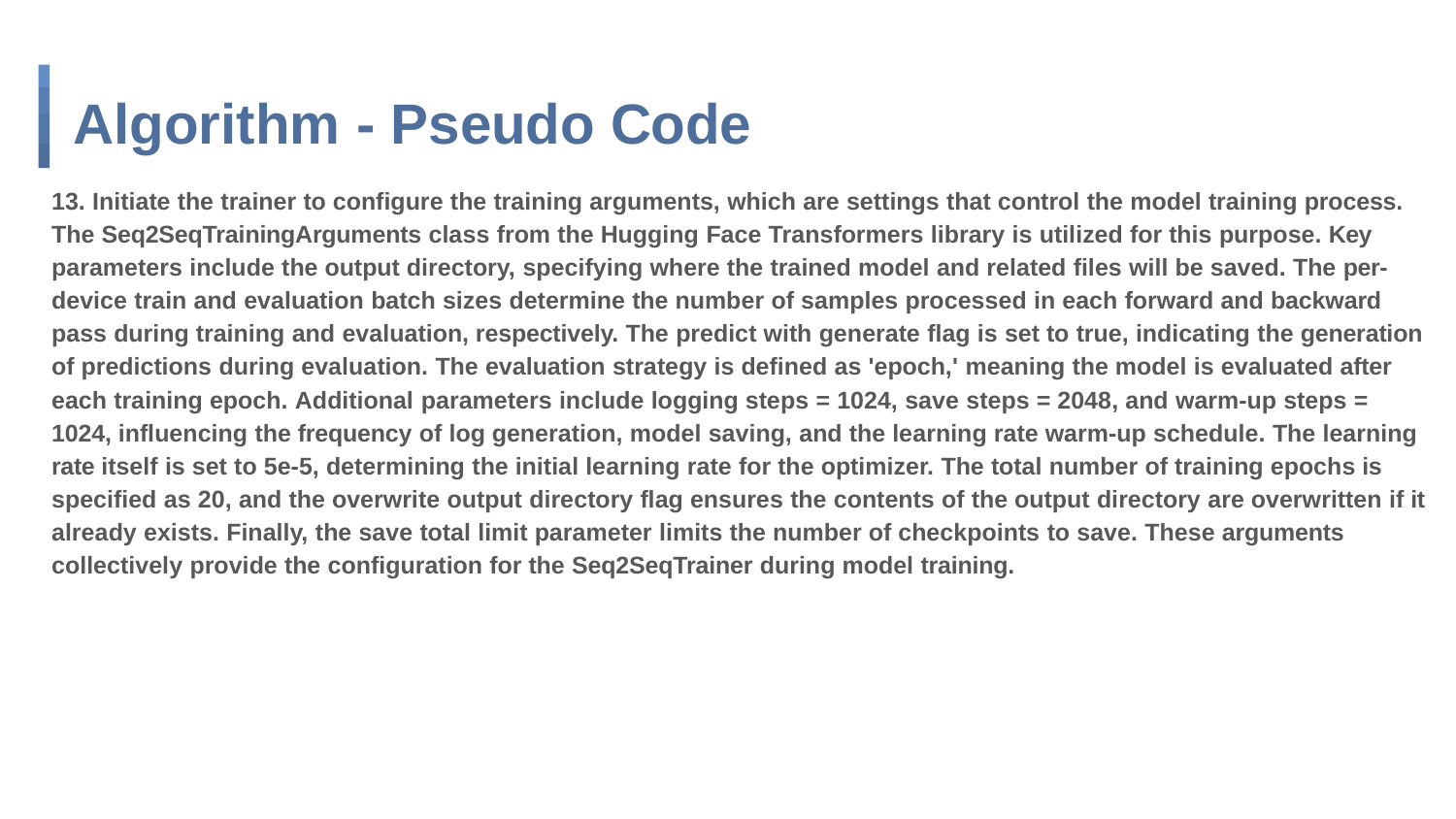

# Algorithm - Pseudo Code
13. Initiate the trainer to configure the training arguments, which are settings that control the model training process. The Seq2SeqTrainingArguments class from the Hugging Face Transformers library is utilized for this purpose. Key parameters include the output directory, specifying where the trained model and related files will be saved. The per- device train and evaluation batch sizes determine the number of samples processed in each forward and backward pass during training and evaluation, respectively. The predict with generate flag is set to true, indicating the generation of predictions during evaluation. The evaluation strategy is defined as 'epoch,' meaning the model is evaluated after each training epoch. Additional parameters include logging steps = 1024, save steps = 2048, and warm-up steps = 1024, influencing the frequency of log generation, model saving, and the learning rate warm-up schedule. The learning rate itself is set to 5e-5, determining the initial learning rate for the optimizer. The total number of training epochs is specified as 20, and the overwrite output directory flag ensures the contents of the output directory are overwritten if it already exists. Finally, the save total limit parameter limits the number of checkpoints to save. These arguments collectively provide the configuration for the Seq2SeqTrainer during model training.